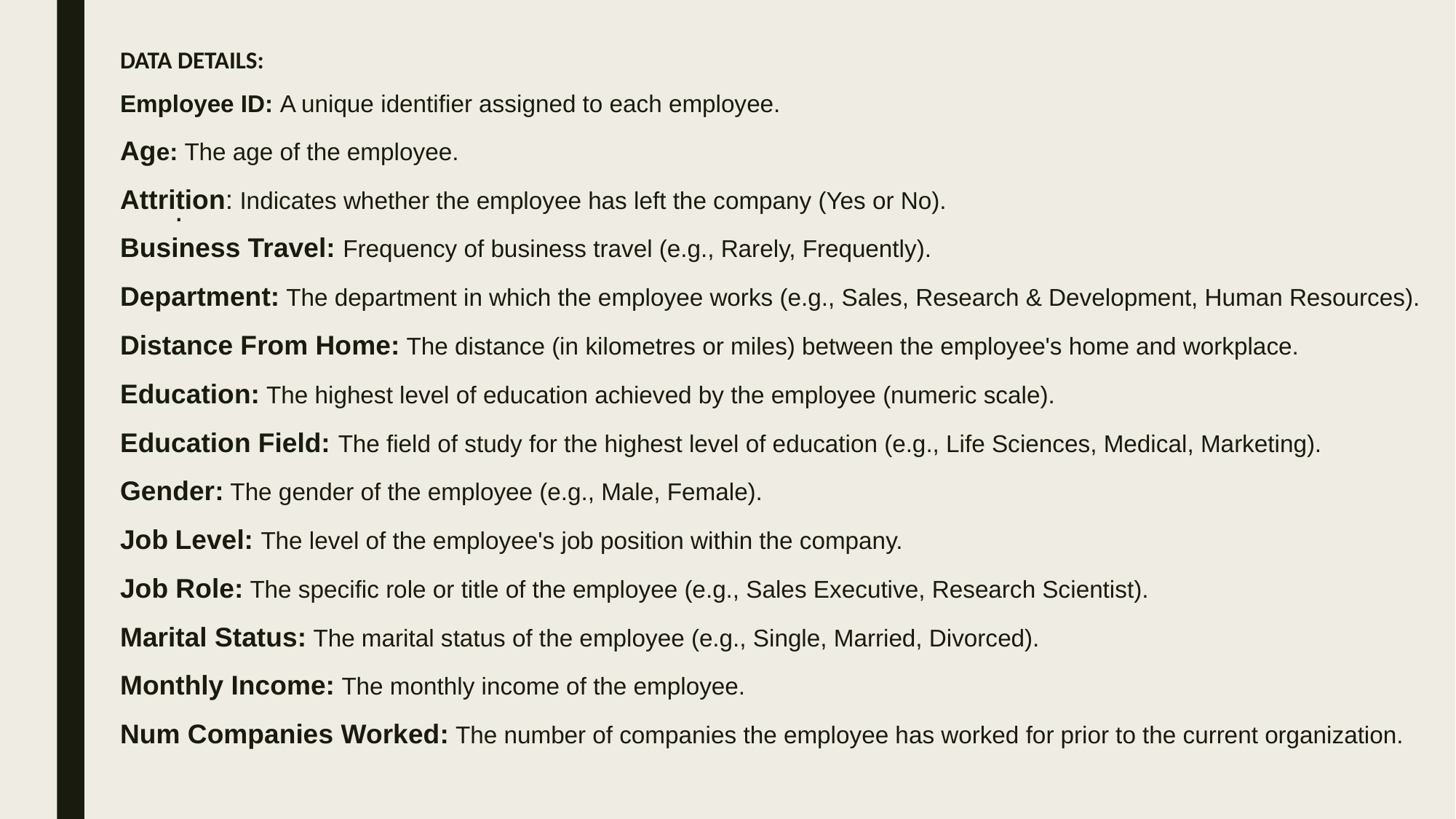

# DATA DETAILS: Employee ID: A unique identifier assigned to each employee. Age: The age of the employee. Attrition: Indicates whether the employee has left the company (Yes or No). Business Travel: Frequency of business travel (e.g., Rarely, Frequently). Department: The department in which the employee works (e.g., Sales, Research & Development, Human Resources). Distance From Home: The distance (in kilometres or miles) between the employee's home and workplace. Education: The highest level of education achieved by the employee (numeric scale). Education Field: The field of study for the highest level of education (e.g., Life Sciences, Medical, Marketing). Gender: The gender of the employee (e.g., Male, Female). Job Level: The level of the employee's job position within the company. Job Role: The specific role or title of the employee (e.g., Sales Executive, Research Scientist). Marital Status: The marital status of the employee (e.g., Single, Married, Divorced). Monthly Income: The monthly income of the employee. Num Companies Worked: The number of companies the employee has worked for prior to the current organization.
.